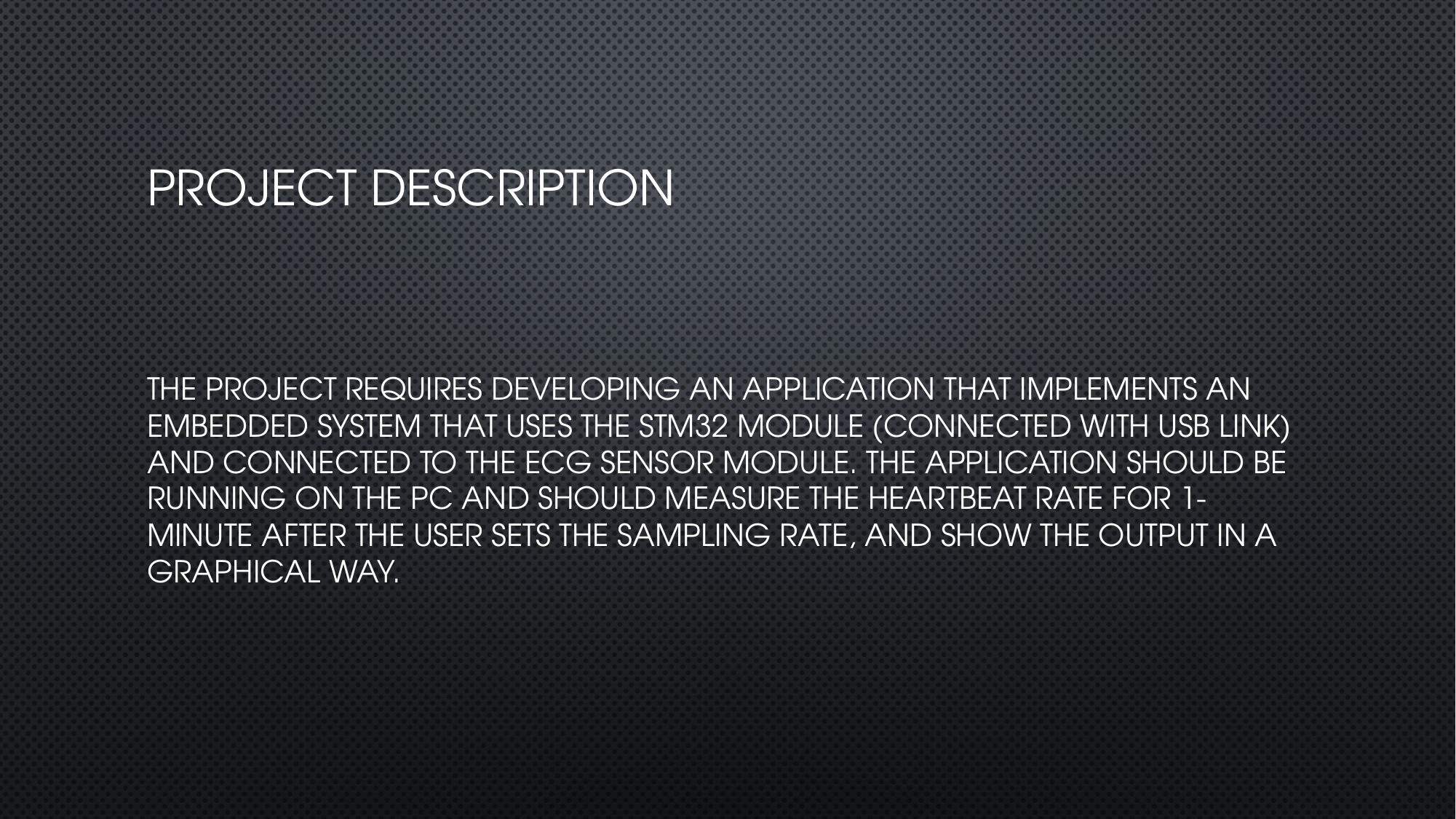

# Project Description
The project requires developing an application that implements an embedded system that uses the STM32 module (connected with USB link) and connected to the ECG sensor module. The application should be running on the PC and should measure the heartbeat rate for 1-minute after the user sets the sampling rate, and show the output in a graphical way.